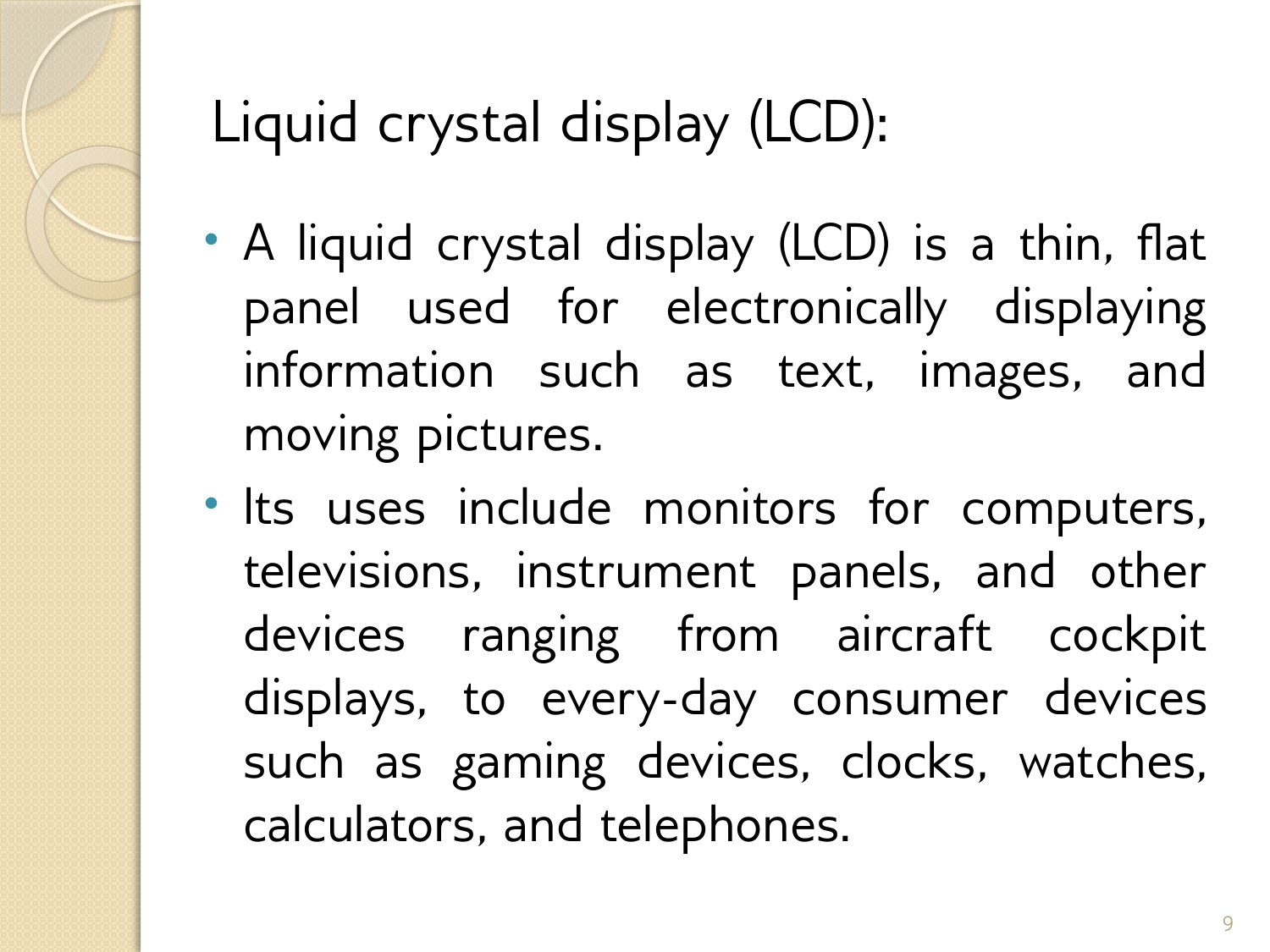

# Liquid crystal display (LCD):
A liquid crystal display (LCD) is a thin, flat panel used for electronically displaying information such as text, images, and moving pictures.
Its uses include monitors for computers, televisions, instrument panels, and other devices ranging from aircraft cockpit displays, to every-day consumer devices such as gaming devices, clocks, watches, calculators, and telephones.

9